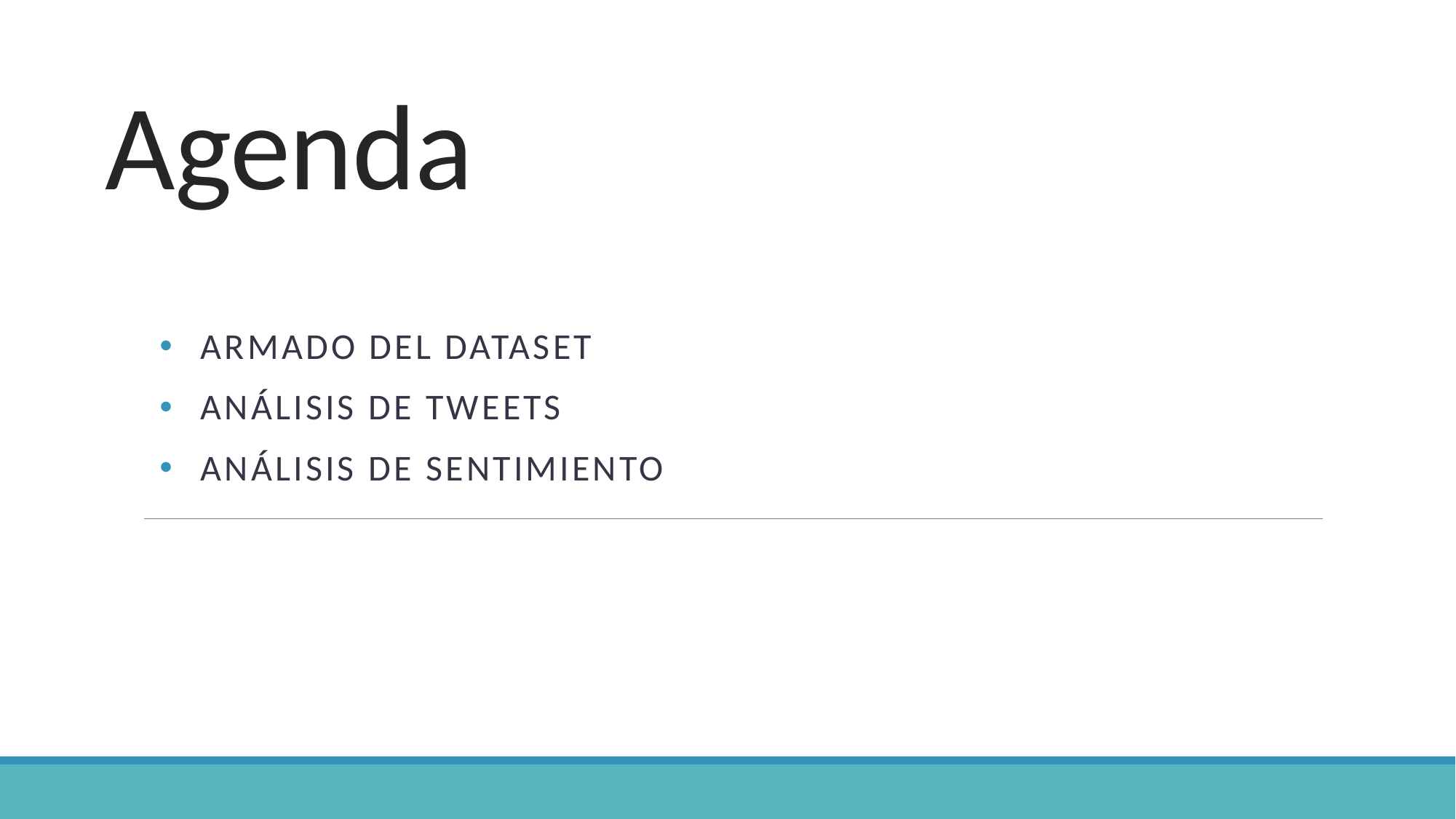

# Agenda
Armado del Dataset
Análisis de Tweets
Análisis de Sentimiento